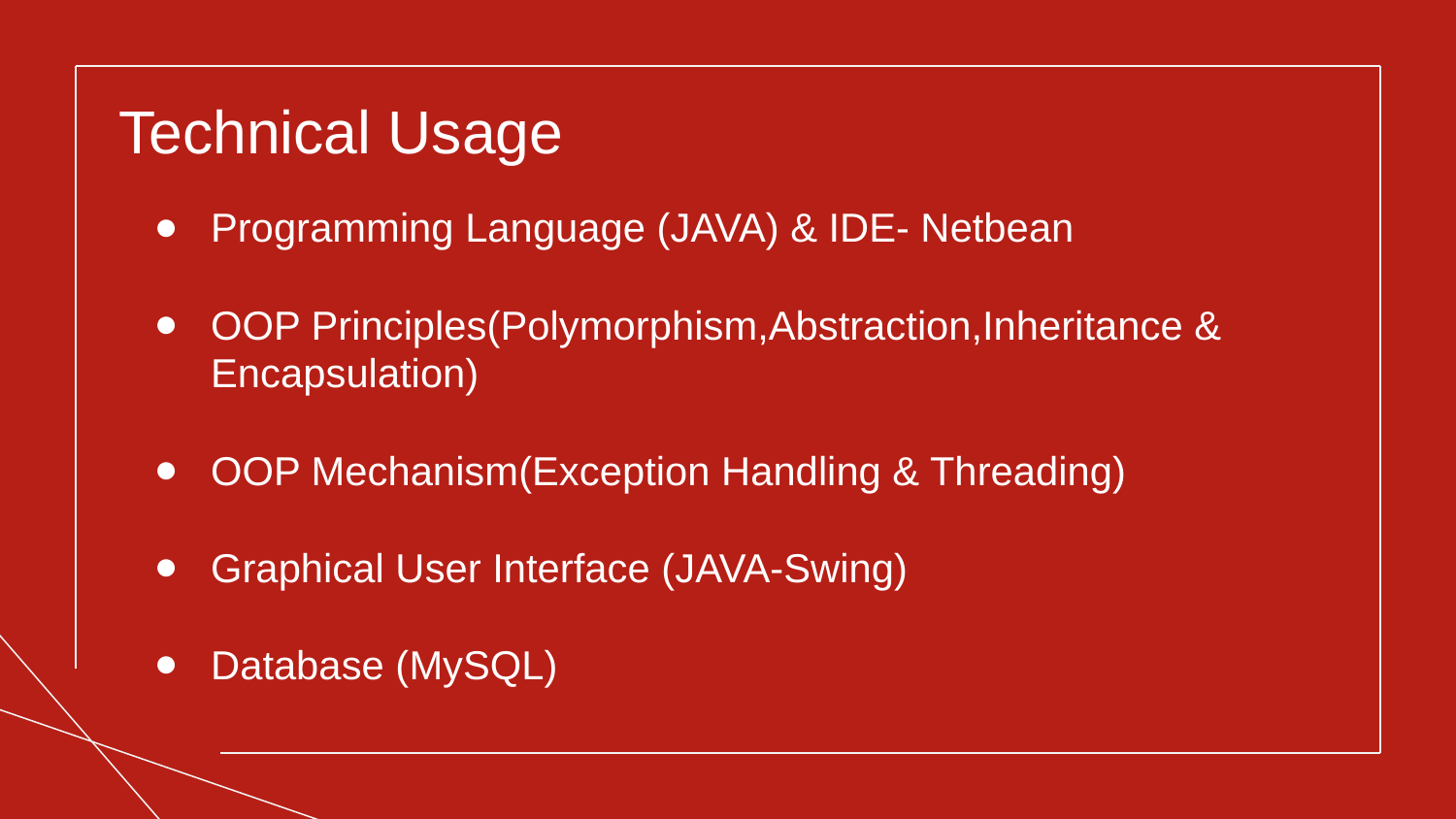

Technical Usage
Programming Language (JAVA) & IDE- Netbean

OOP Principles(Polymorphism,Abstraction,Inheritance & Encapsulation)

OOP Mechanism(Exception Handling & Threading)

Graphical User Interface (JAVA-Swing)

Database (MySQL)